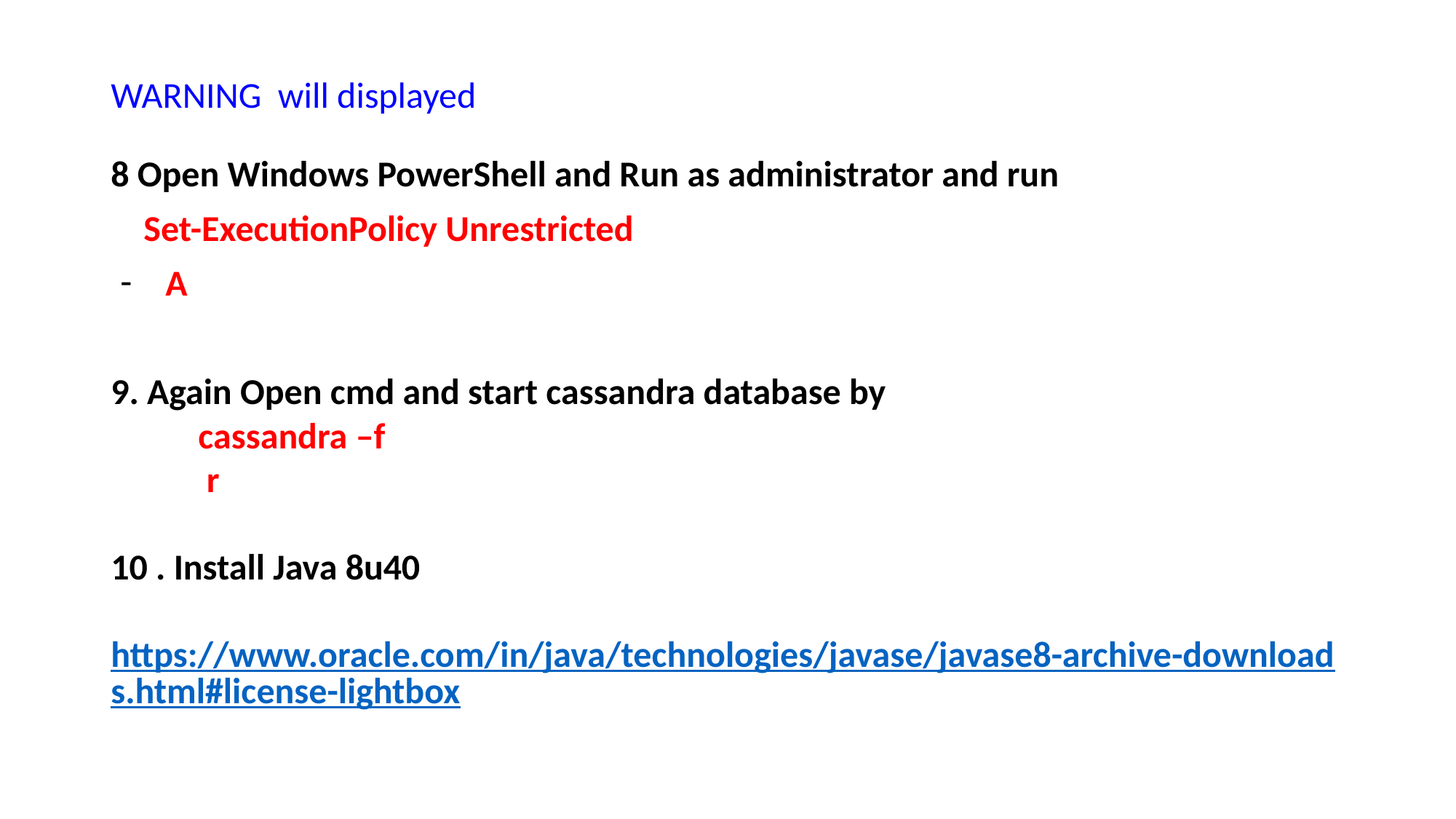

# WARNING  will displayed
8 Open Windows PowerShell and Run as administrator and run
    Set-ExecutionPolicy Unrestricted
A

9. Again Open cmd and start cassandra database by
    cassandra –f
     r

10 . Install Java 8u40
        https://www.oracle.com/in/java/technologies/javase/javase8-archive-downloads.html#license-lightbox